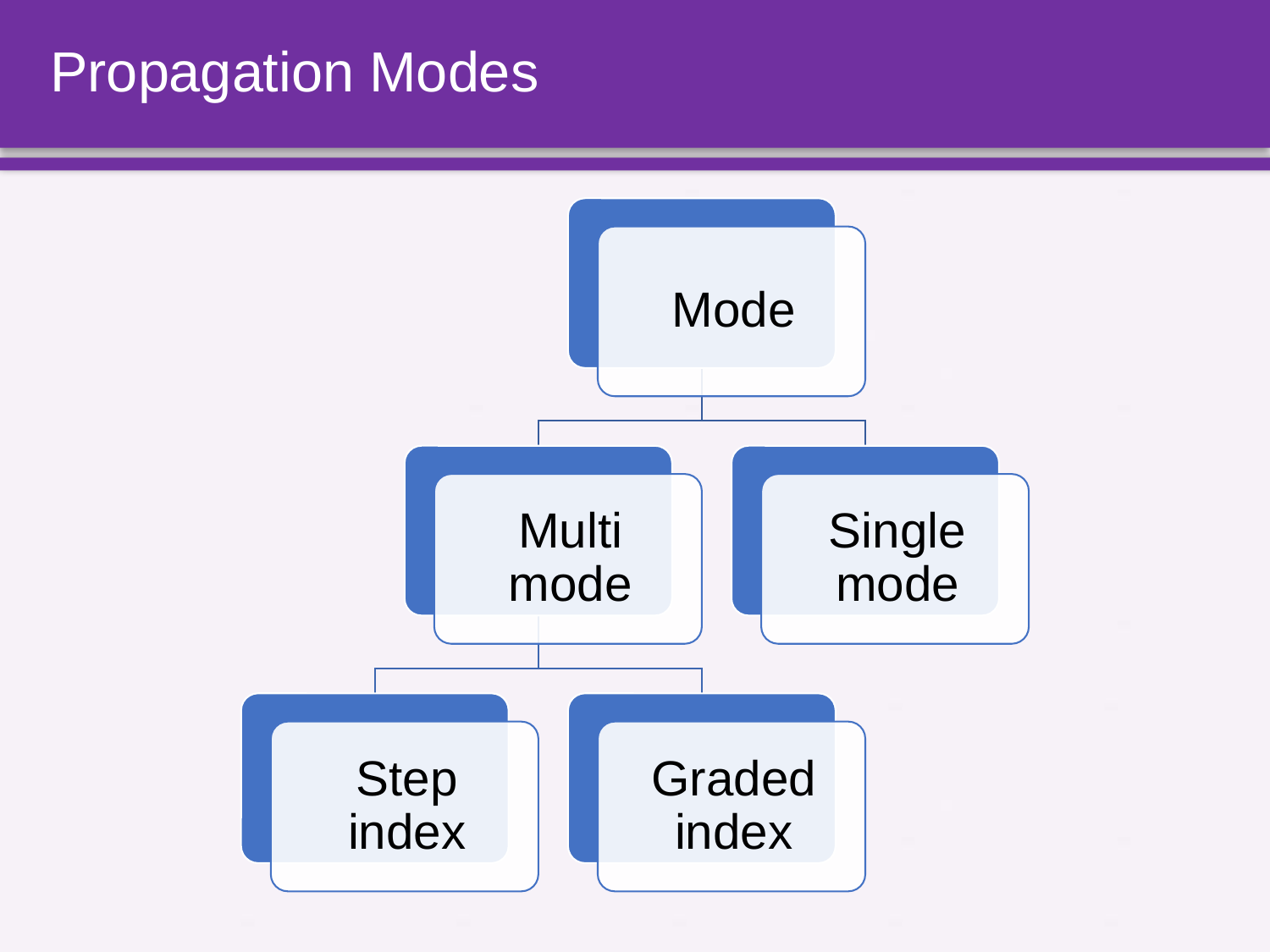

# Propagation Modes
Mode
Multi mode
Step index
Graded index
Single mode